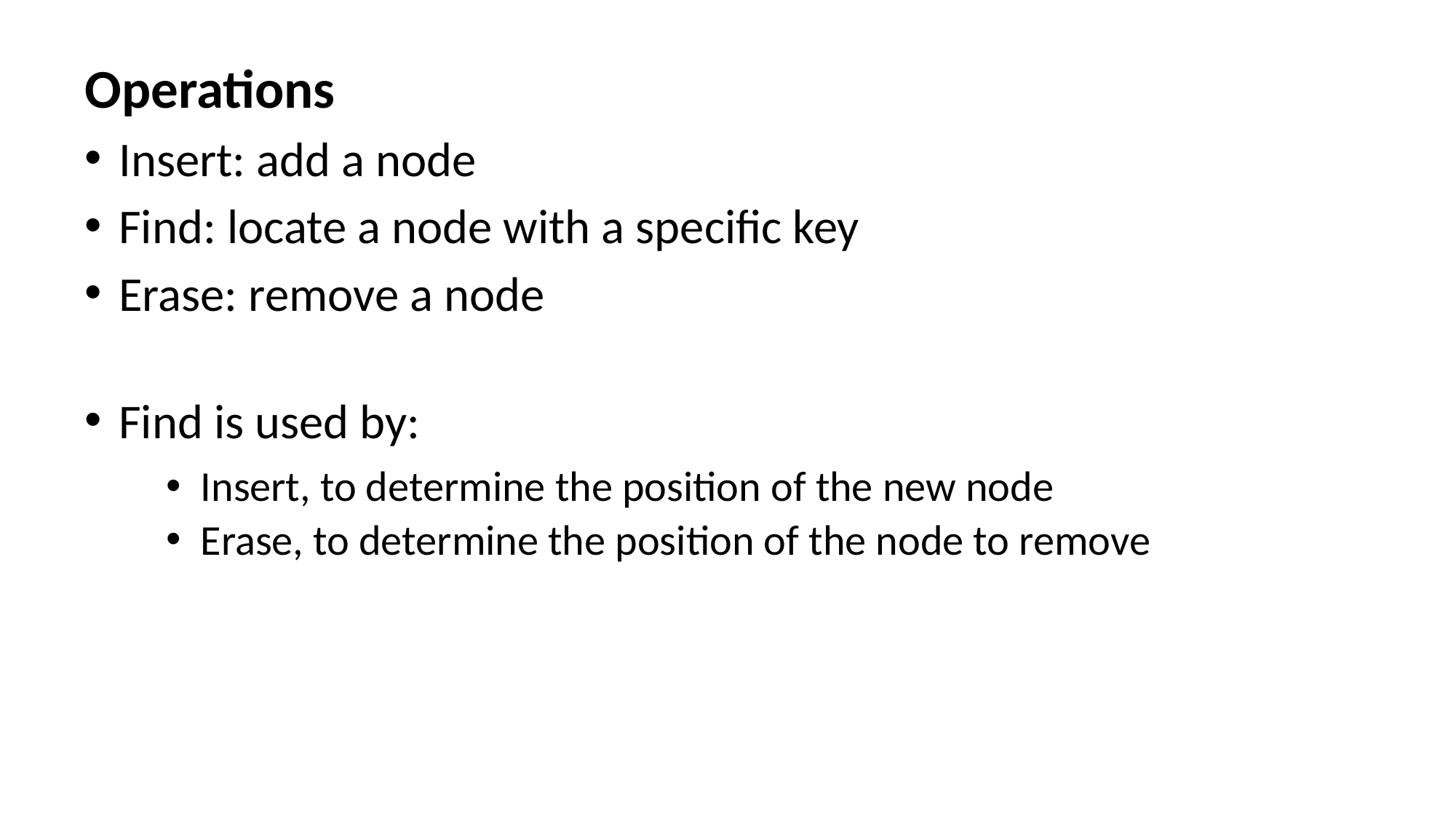

Operations
Insert: add a node
Find: locate a node with a specific key
Erase: remove a node

Find is used by:
Insert, to determine the position of the new node
Erase, to determine the position of the node to remove